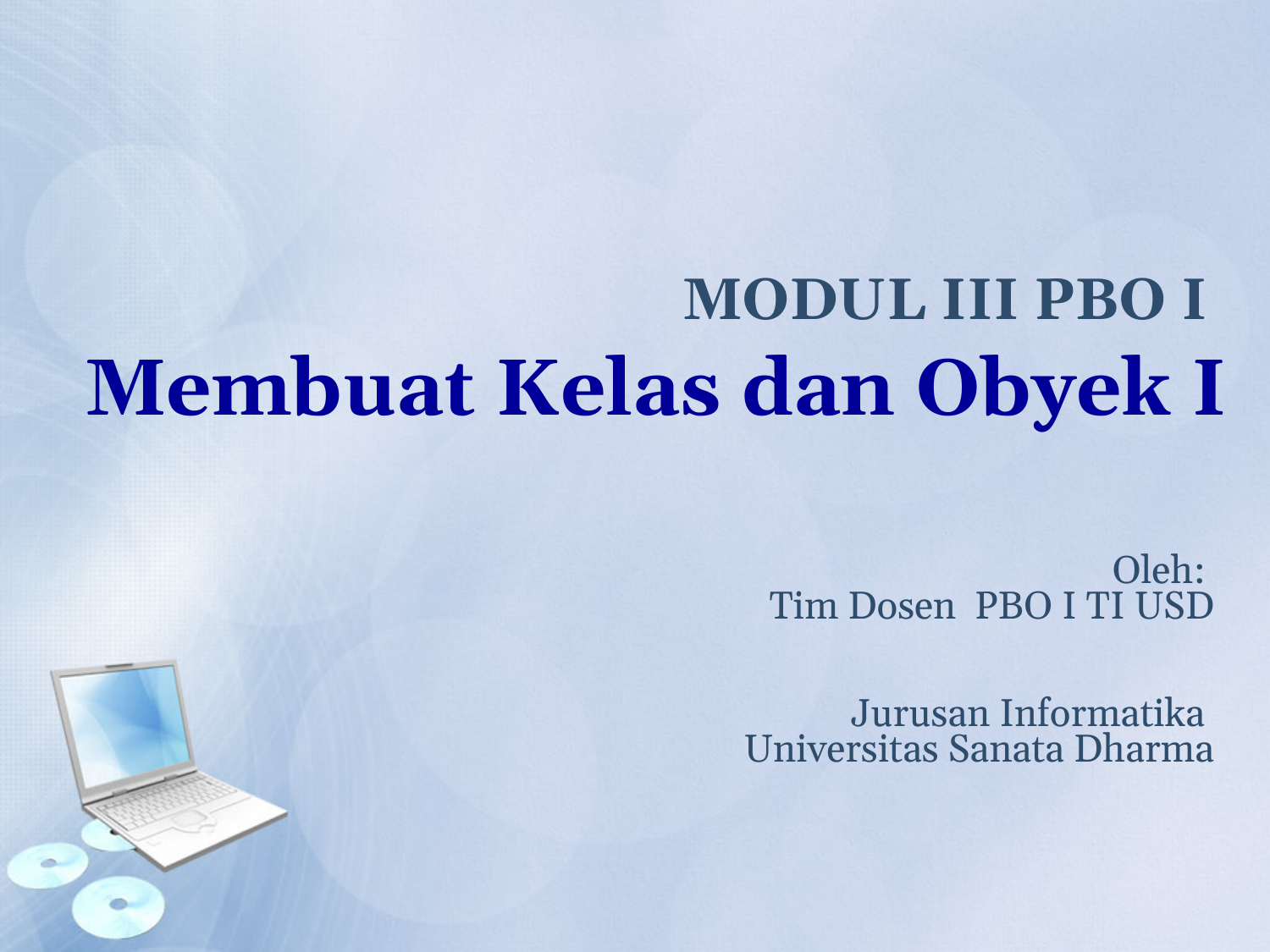

MODUL III PBO I
Membuat Kelas dan Obyek I
Oleh:
Tim Dosen  PBO I TI USD

Jurusan Informatika
Universitas Sanata Dharma